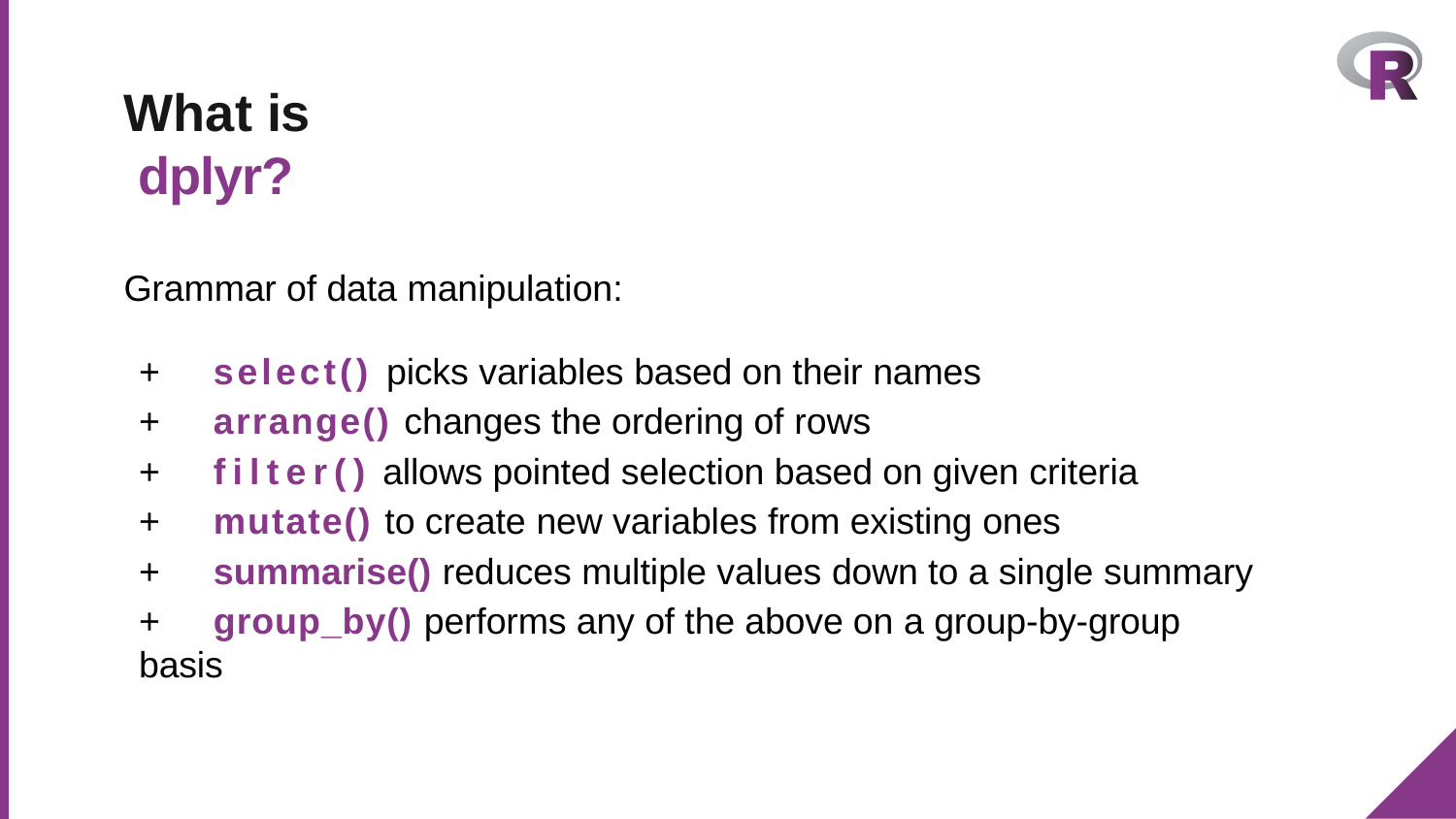

# What is  dplyr?
Grammar of data manipulation:

+	select() picks variables based on their names
+	arrange() changes the ordering of rows
+	filter() allows pointed selection based on given criteria
+	mutate() to create new variables from existing ones
+	summarise() reduces multiple values down to a single summary
+	group_by() performs any of the above on a group-by-group basis